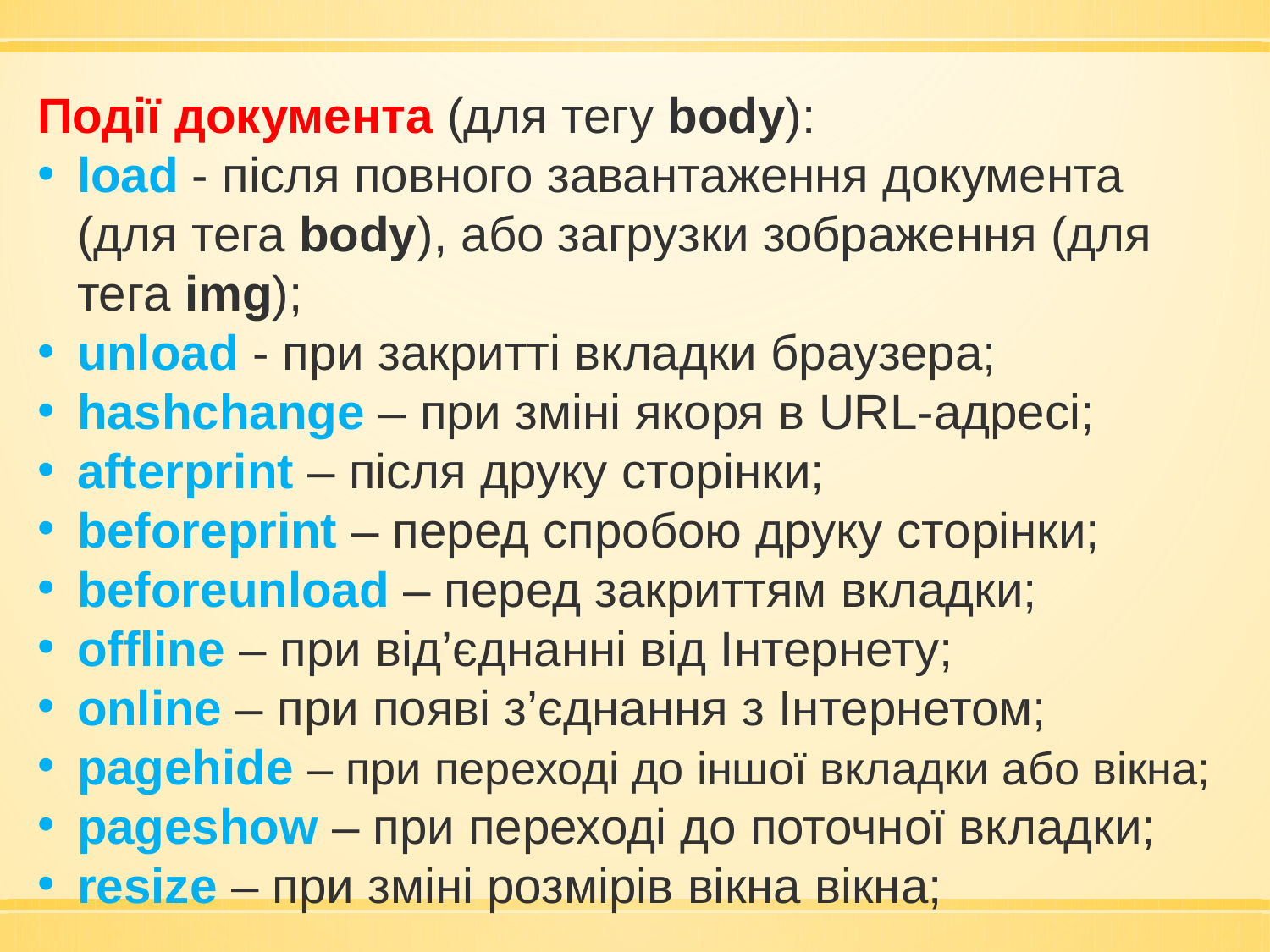

Події документа (для тегу body):
load - після повного завантаження документа (для тега body), або загрузки зображення (для тега img);
unload - при закритті вкладки браузера;
hashchange – при зміні якоря в URL-адресі;
afterprint – після друку сторінки;
beforeprint – перед спробою друку сторінки;
beforeunload – перед закриттям вкладки;
offline – при від’єднанні від Інтернету;
online – при появі з’єднання з Інтернетом;
pagehide – при переході до іншої вкладки або вікна;
pageshow – при переході до поточної вкладки;
resize – при зміні розмірів вікна вікна;